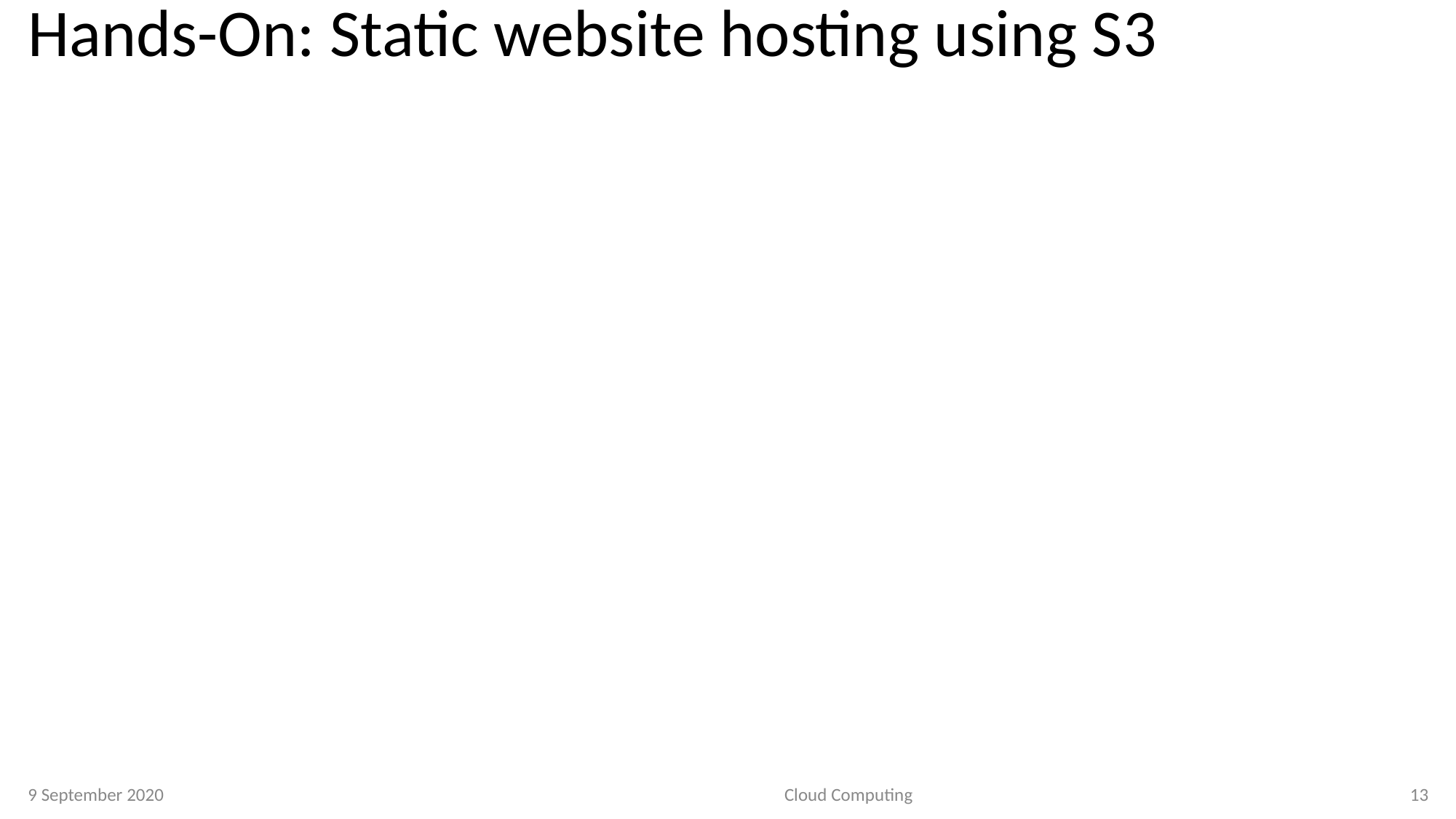

# Hands-On: Static website hosting using S3

9 September 2020
Cloud Computing
13